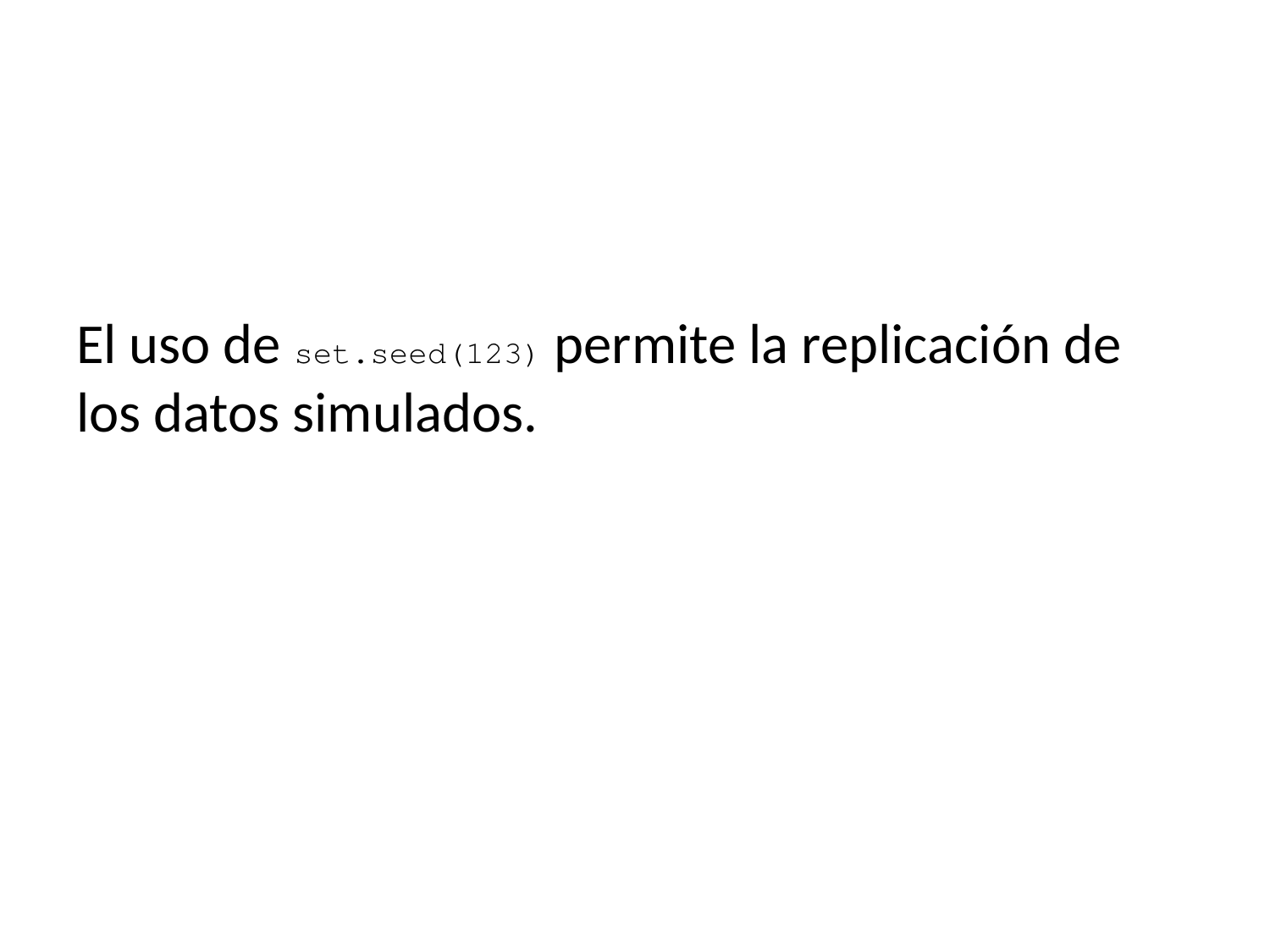

El uso de set.seed(123) permite la replicación de los datos simulados.